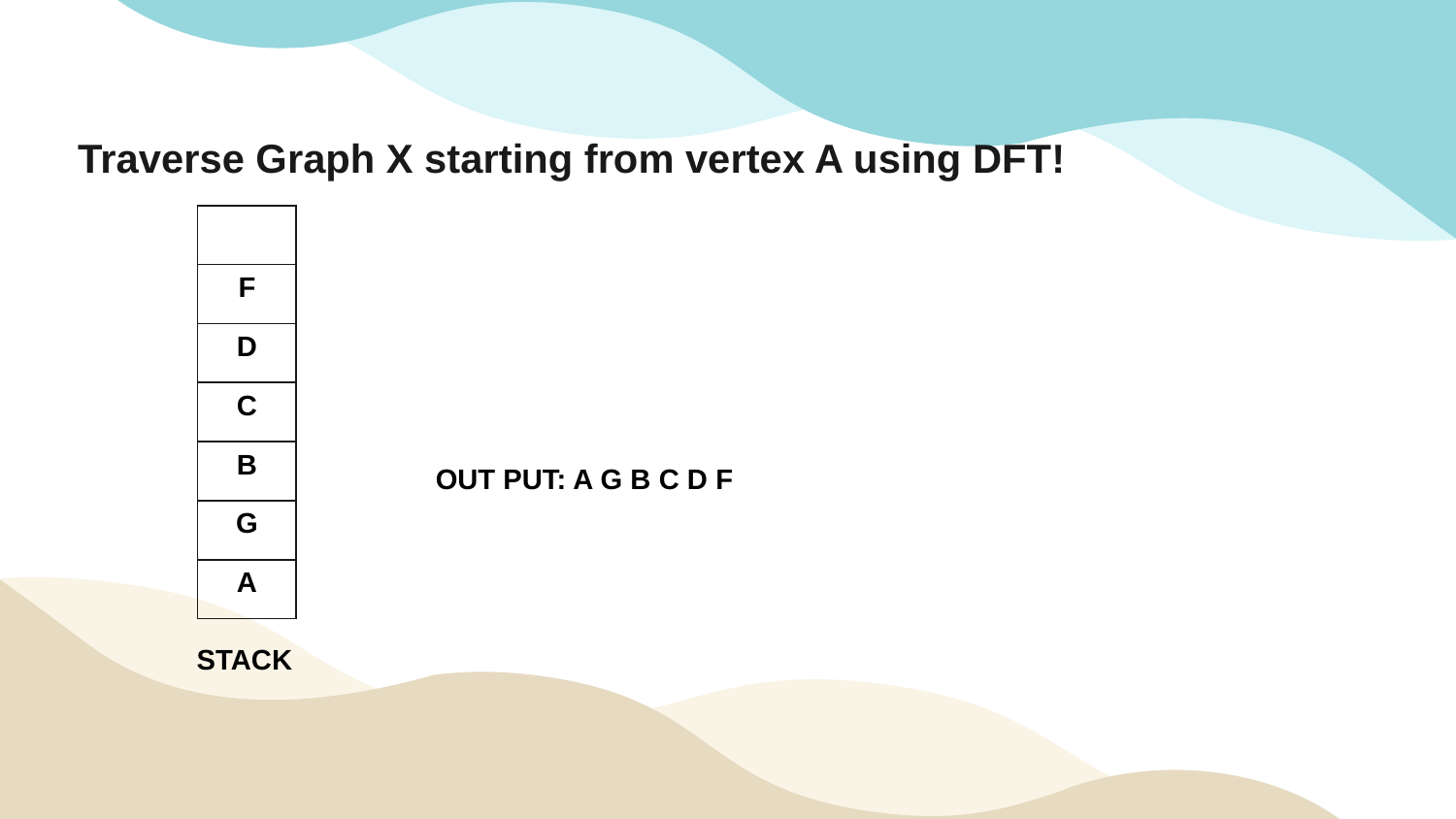

# Traverse Graph X starting from vertex A using DFT!
|  |
| --- |
| F |
| D |
| C |
| B |
| G |
| A |
OUT PUT: A G B C D F
STACK